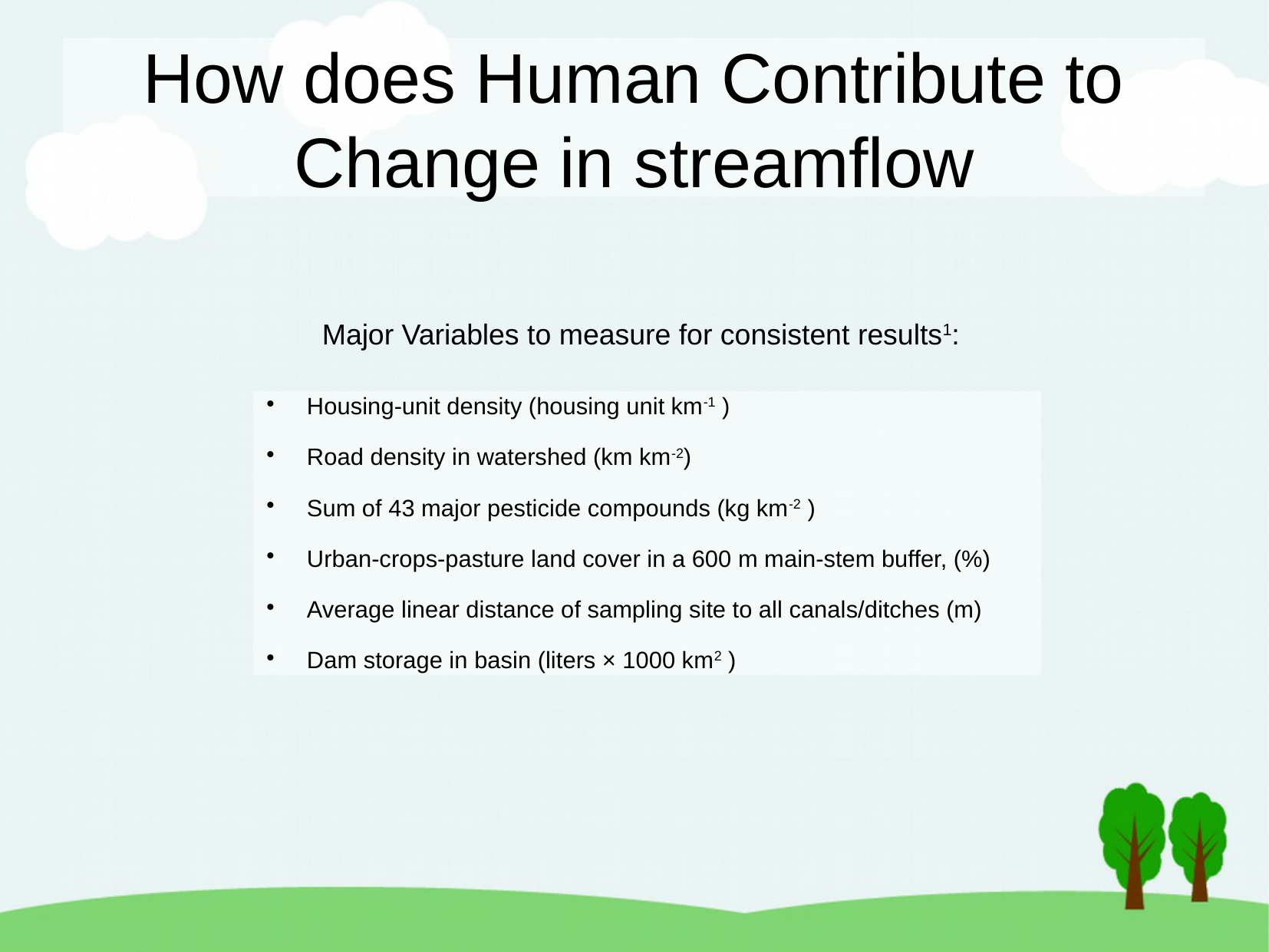

How does Human Contribute to Change in streamflow
Major Variables to measure for consistent results1:
Housing-unit density (housing unit km-1 )
Road density in watershed (km km-2)
Sum of 43 major pesticide compounds (kg km-2 )
Urban-crops-pasture land cover in a 600 m main-stem buffer, (%)
Average linear distance of sampling site to all canals/ditches (m)
Dam storage in basin (liters × 1000 km2 )